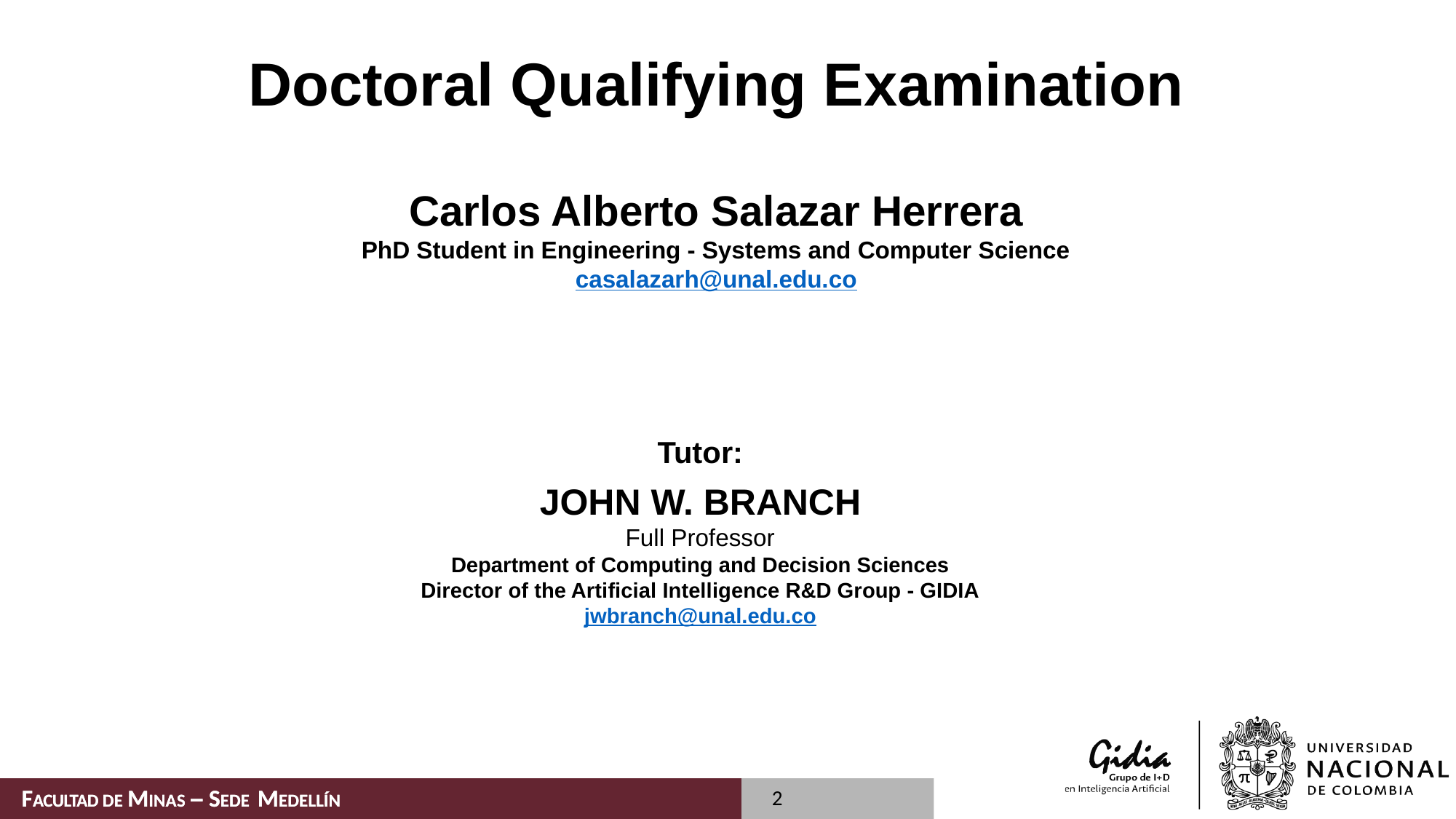

Doctoral Qualifying Examination

Carlos Alberto Salazar Herrera
PhD Student in Engineering - Systems and Computer Science
casalazarh@unal.edu.co

Tutor:
JOHN W. BRANCH
Full Professor
Department of Computing and Decision Sciences
Director of the Artificial Intelligence R&D Group - GIDIA
jwbranch@unal.edu.co

2